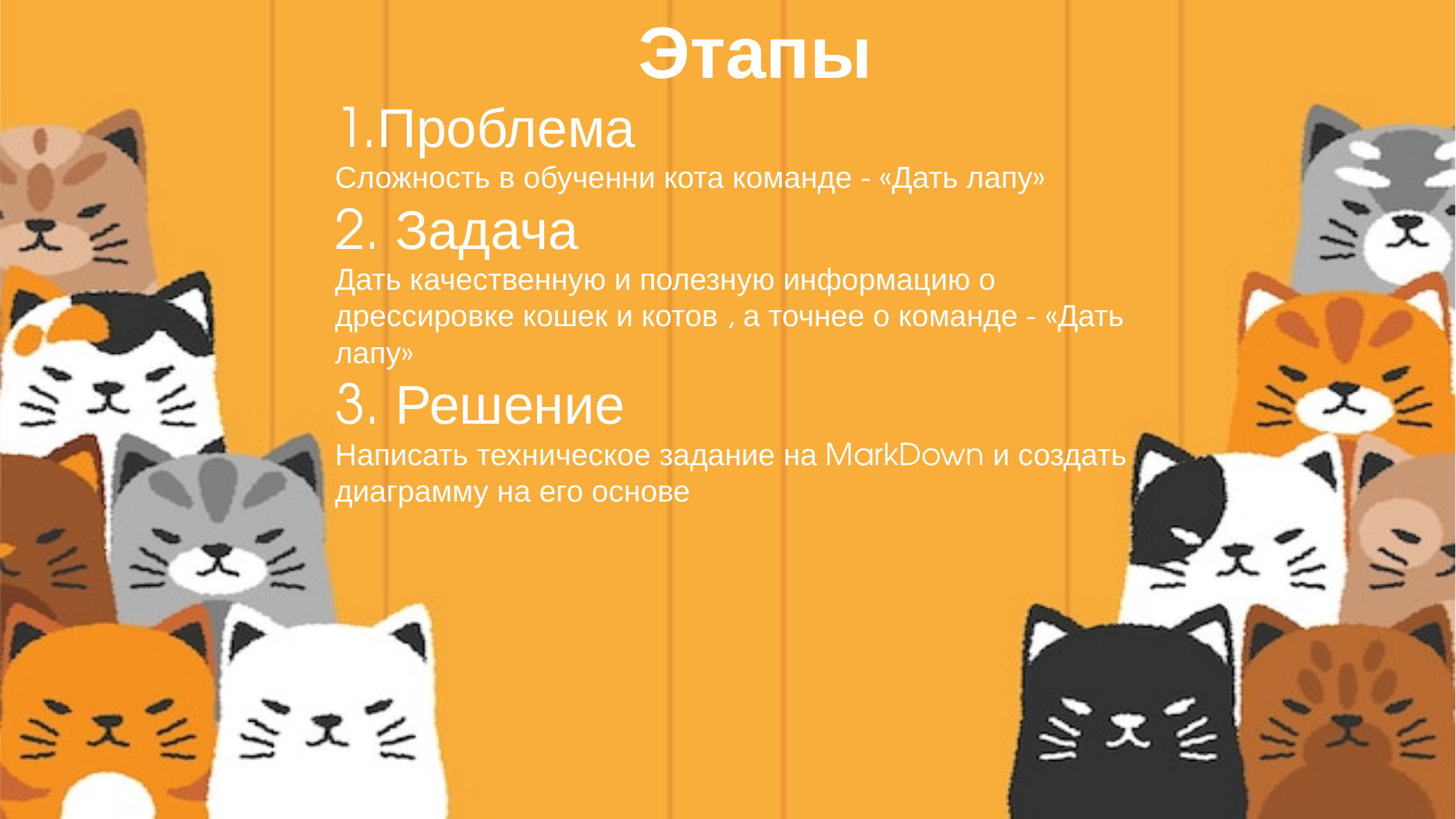

Этапы
Проблема
Сложность в обученни кота команде - «Дать лапу»
2. Задача
Дать качественную и полезную информацию о дрессировке кошек и котов , а точнее о команде - «Дать лапу»
3. Решение
Написать техническое задание на MarkDown и создать диаграмму на его основе